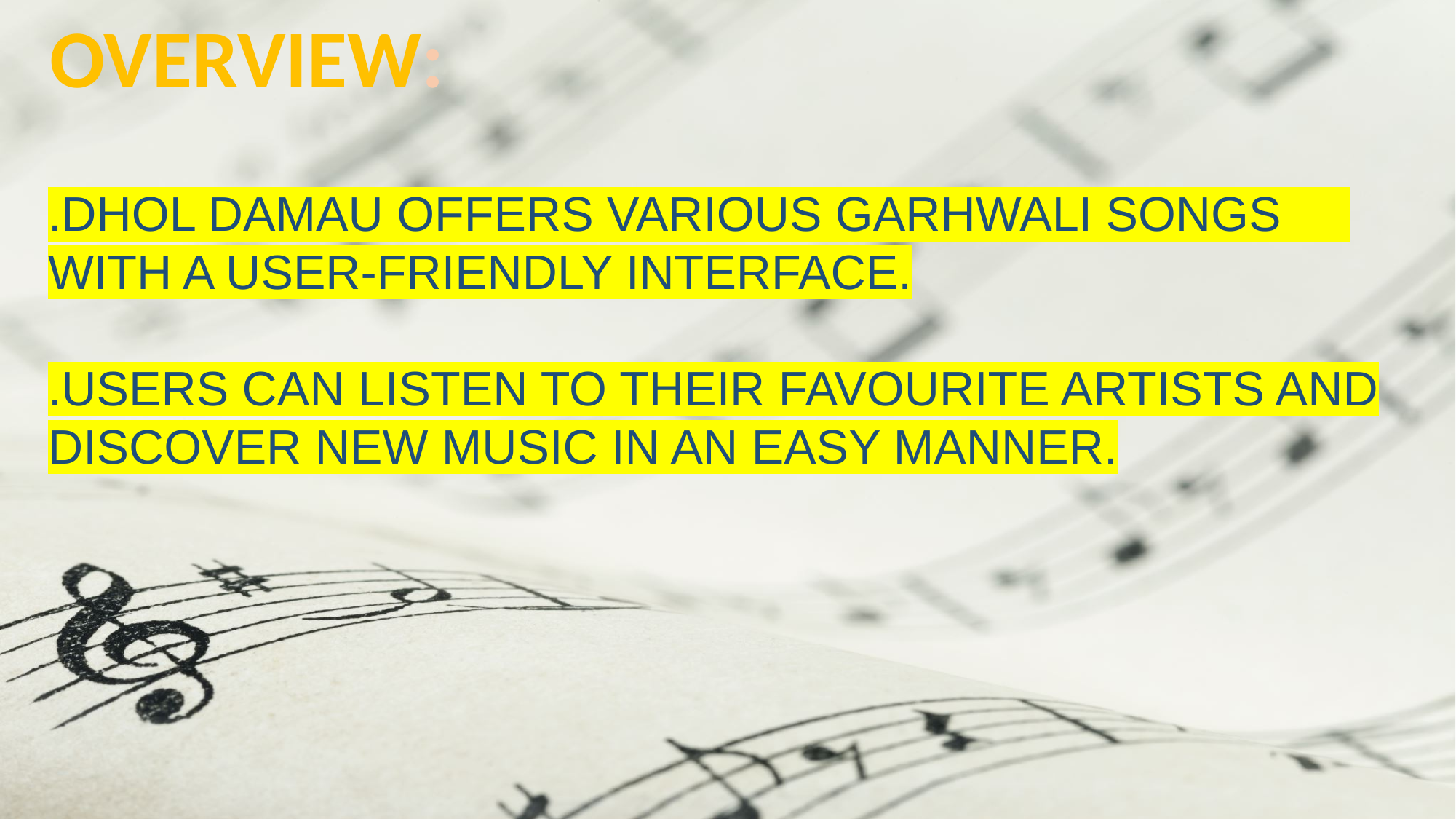

OVERVIEW:
.DHOL DAMAU OFFERS VARIOUS GARHWALI SONGS      WITH A USER-FRIENDLY INTERFACE.

.USERS CAN LISTEN TO THEIR FAVOURITE ARTISTS AND DISCOVER NEW MUSIC IN AN EASY MANNER.